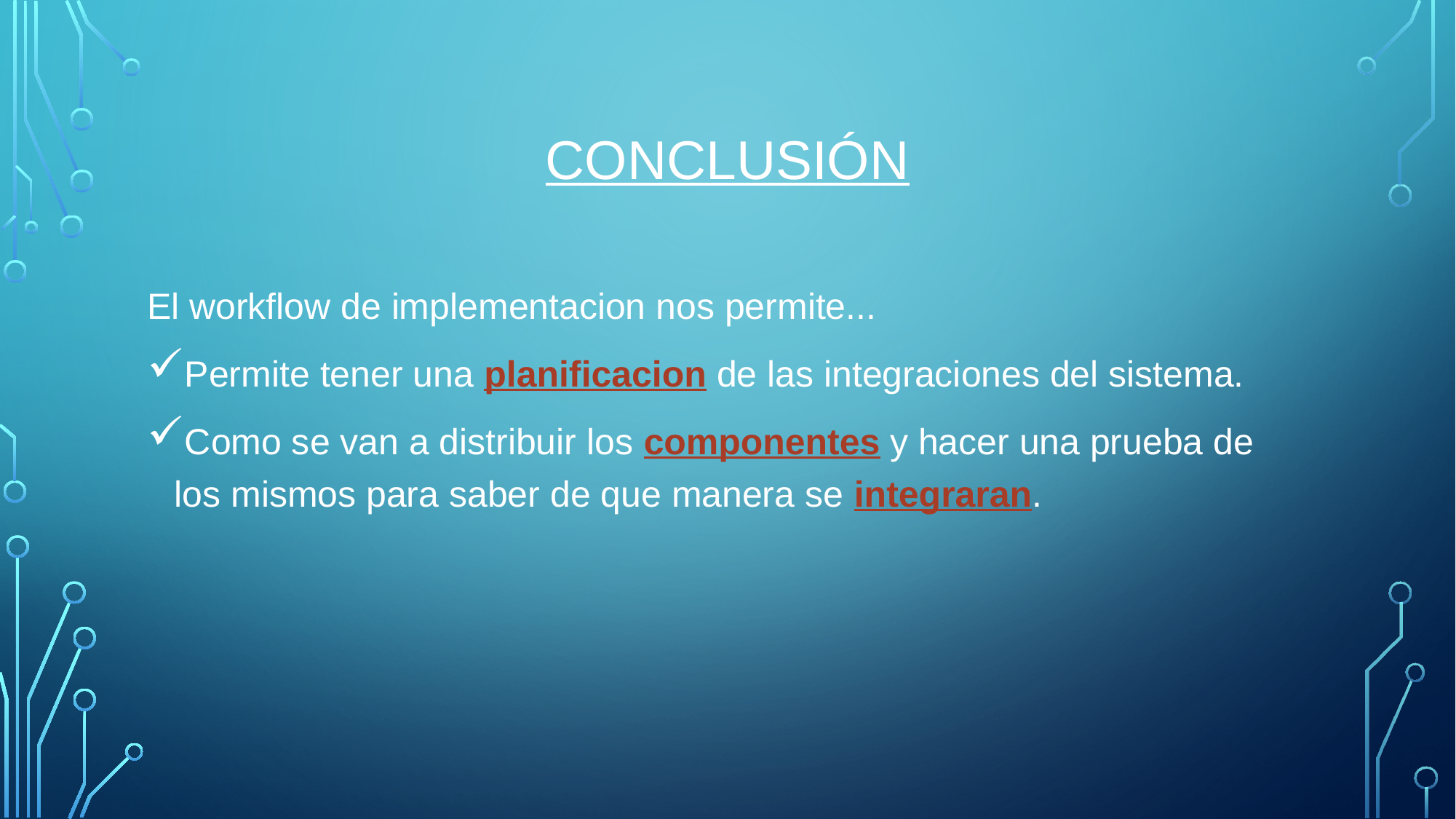

# Conclusión
El workflow de implementacion nos permite...
Permite tener una planificacion de las integraciones del sistema.
Como se van a distribuir los componentes y hacer una prueba de los mismos para saber de que manera se integraran.